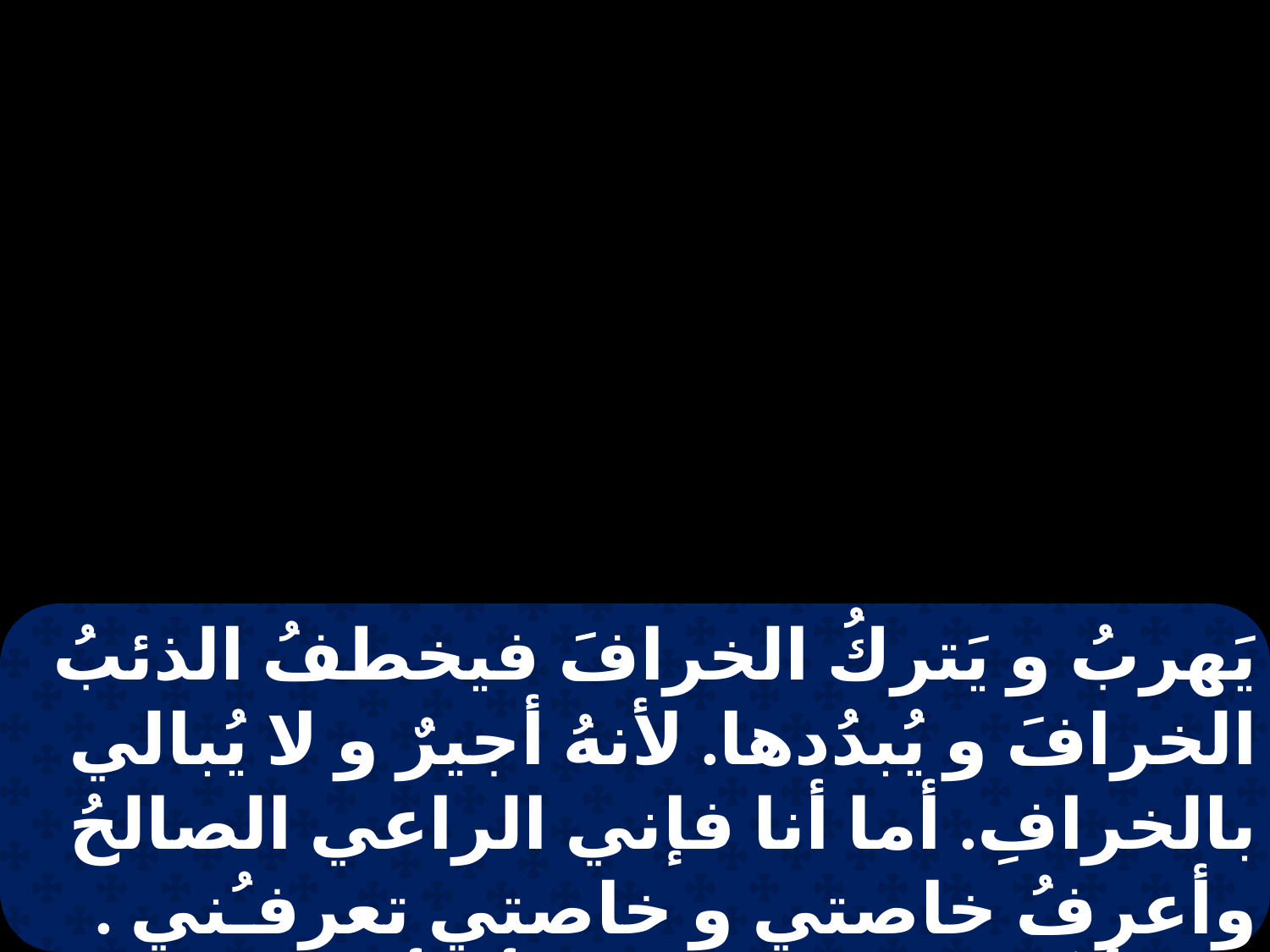

يَهربُ و يَتركُ الخرافَ فيخطفُ الذئبُ الخرافَ و يُبدُدها. لأنهُ أجيرٌ و لا يُبالي بالخرافِ. أما أنا فإني الراعي الصالحُ وأعرفُ خاصتي و خاصتي تعرفـُني . كما أنَّ الآبَ يعرفني و أنا أعرفُ الآبَ أيضاً .